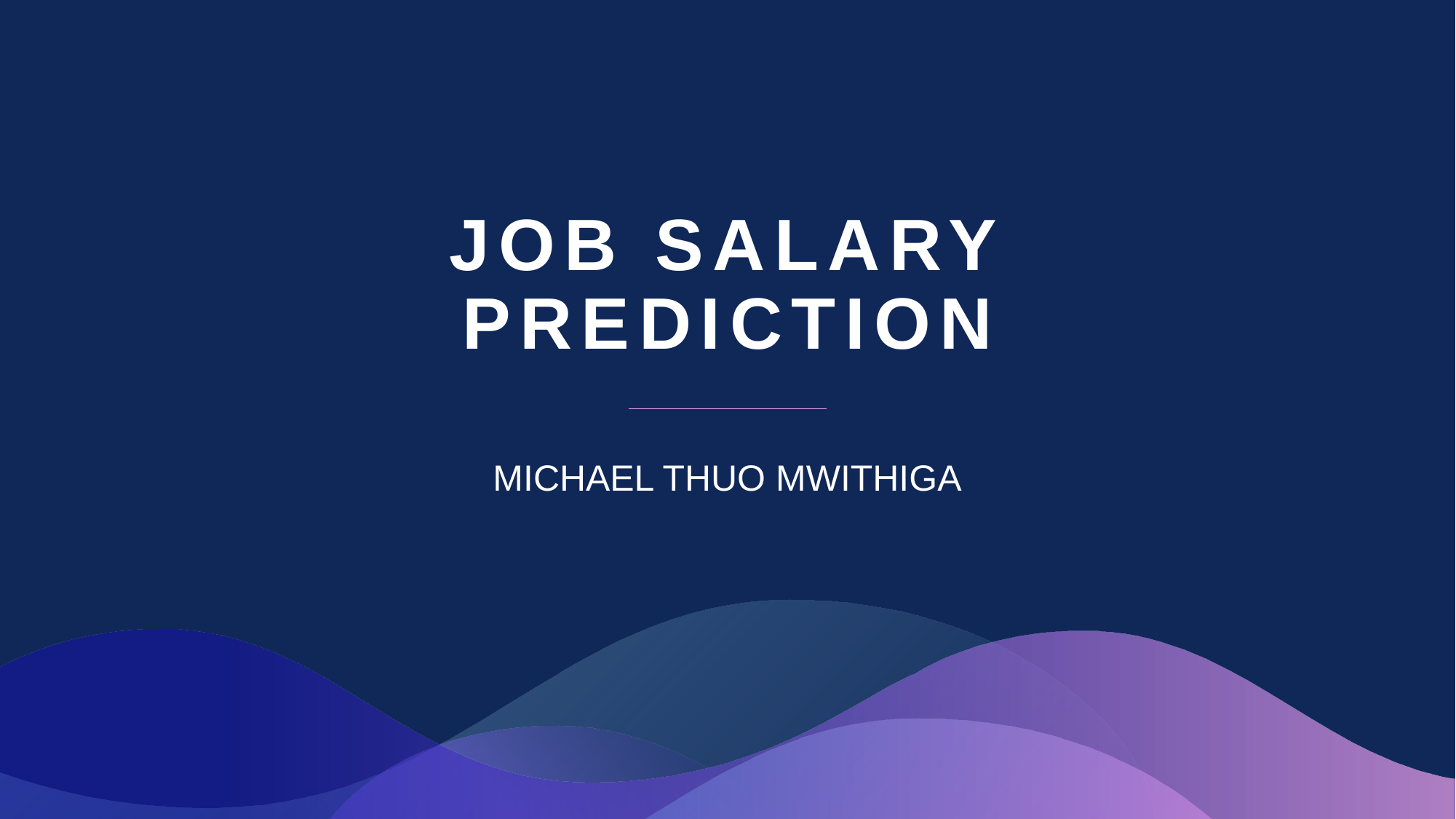

# Job Salary Prediction
MICHAEL THUO MWITHIGA